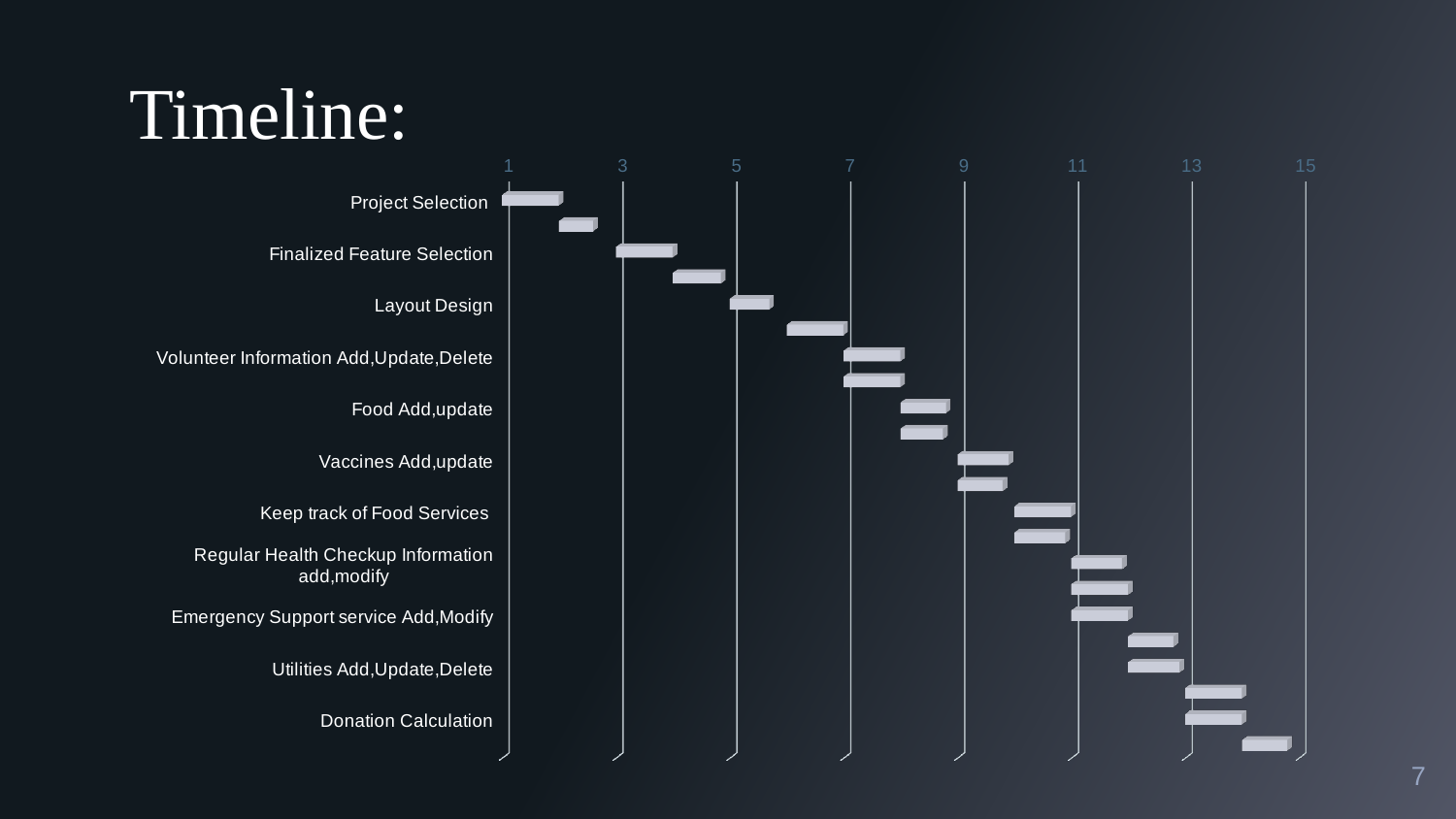

# Timeline:

[unsupported chart]

[unsupported chart]

7